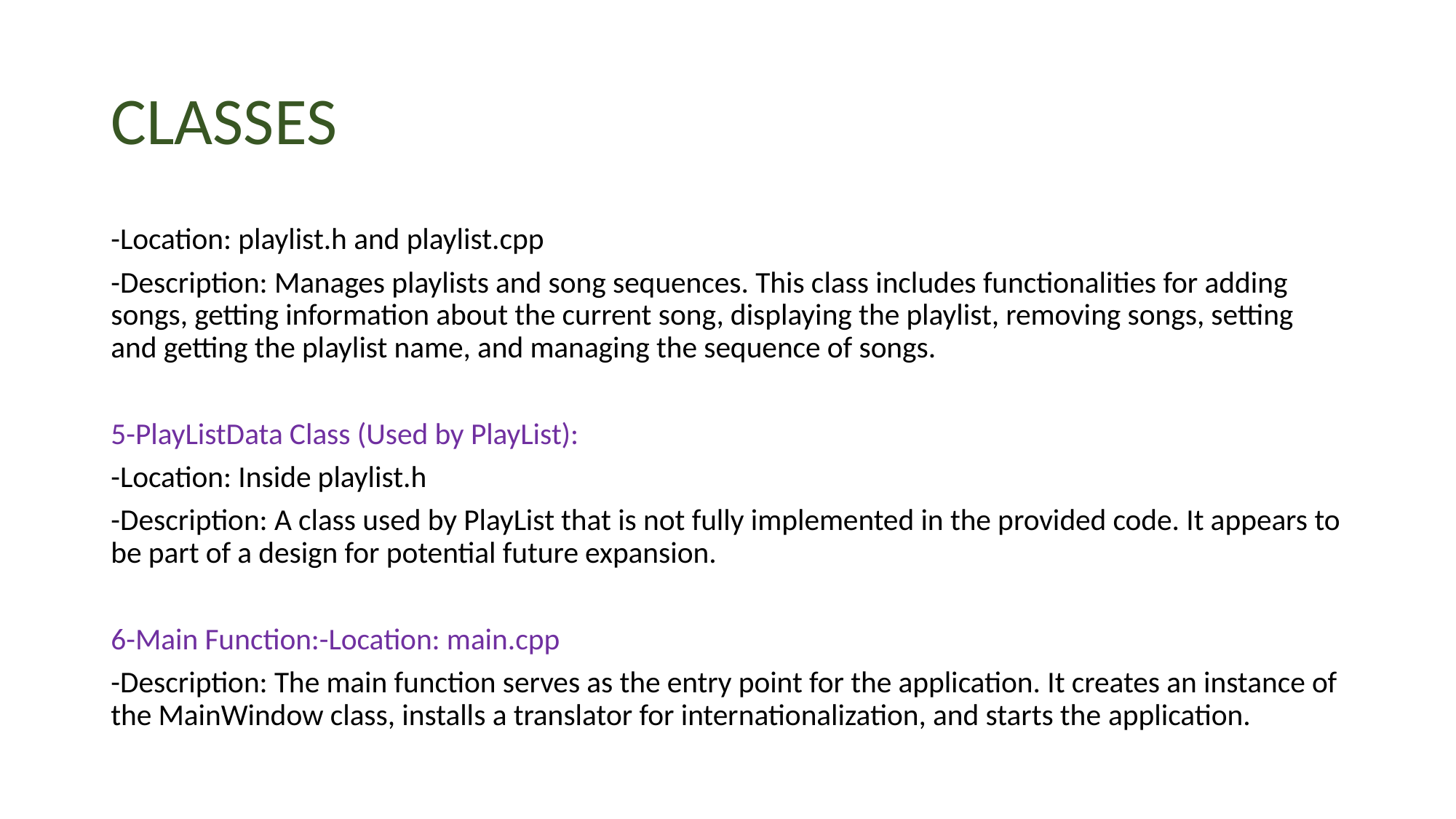

# CLASSES
-Location: playlist.h and playlist.cpp
-Description: Manages playlists and song sequences. This class includes functionalities for adding songs, getting information about the current song, displaying the playlist, removing songs, setting and getting the playlist name, and managing the sequence of songs.

5-PlayListData Class (Used by PlayList):
-Location: Inside playlist.h
-Description: A class used by PlayList that is not fully implemented in the provided code. It appears to be part of a design for potential future expansion.

6-Main Function:-Location: main.cpp
-Description: The main function serves as the entry point for the application. It creates an instance of the MainWindow class, installs a translator for internationalization, and starts the application.